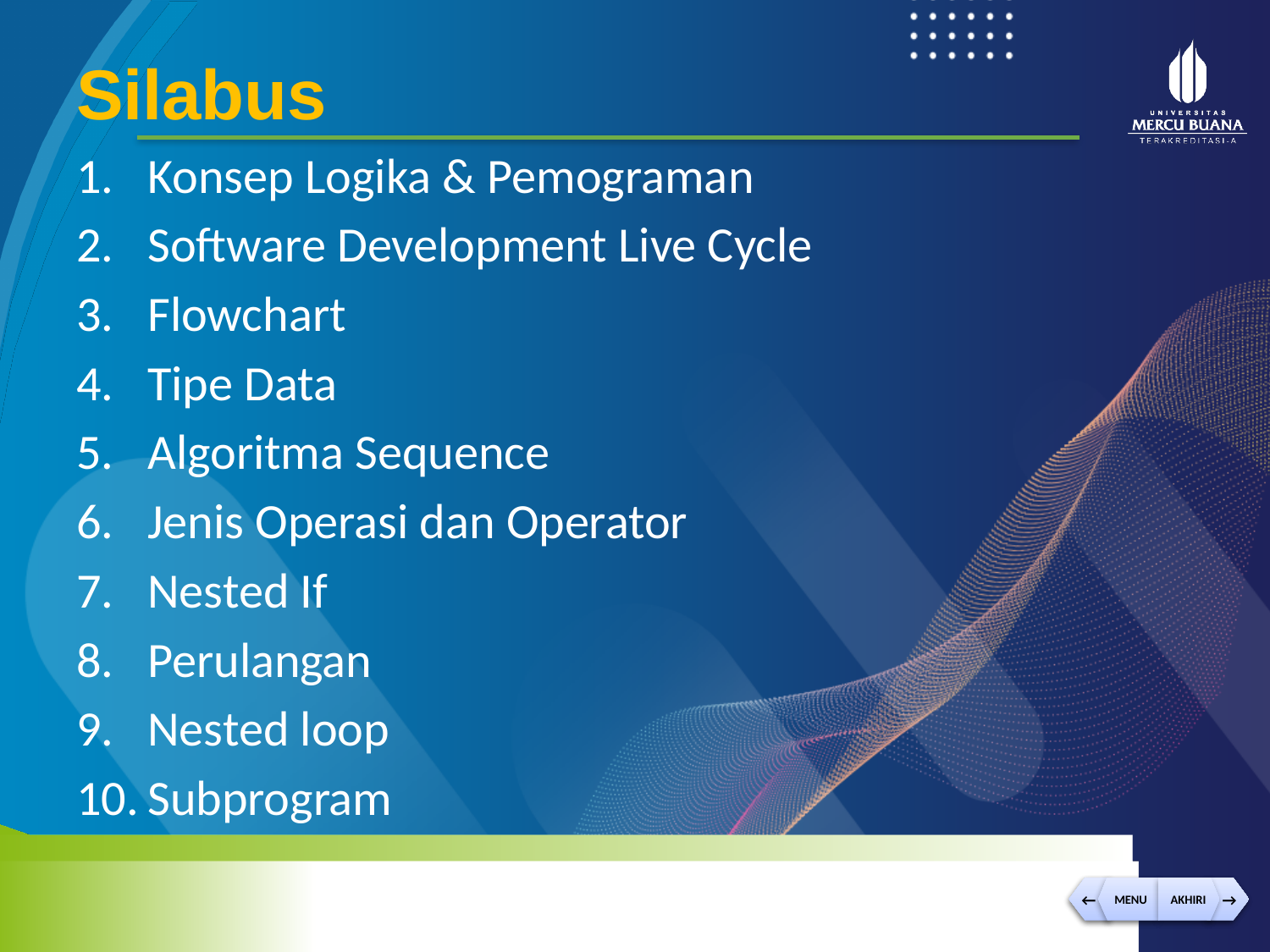

Silabus
Konsep Logika & Pemograman
Software Development Live Cycle
Flowchart
Tipe Data
Algoritma Sequence
Jenis Operasi dan Operator
Nested If
Perulangan
Nested loop
Subprogram